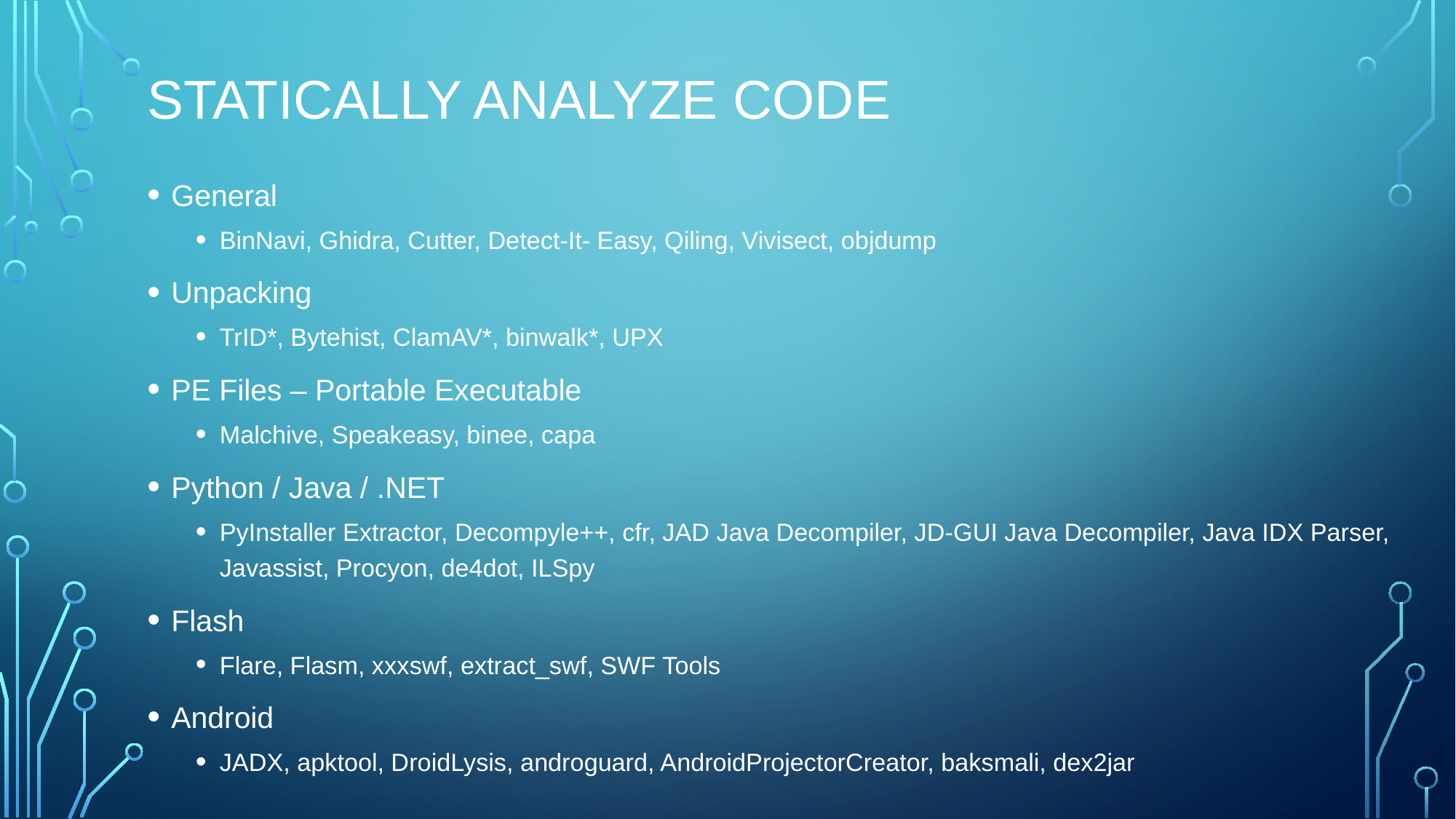

# Statically Analyze Code
General
BinNavi, Ghidra, Cutter, Detect-It- Easy, Qiling, Vivisect, objdump
Unpacking
TrID*, Bytehist, ClamAV*, binwalk*, UPX
PE Files – Portable Executable
Malchive, Speakeasy, binee, capa
Python / Java / .NET
PyInstaller Extractor, Decompyle++, cfr, JAD Java Decompiler, JD-GUI Java Decompiler, Java IDX Parser, Javassist, Procyon, de4dot, ILSpy
Flash
Flare, Flasm, xxxswf, extract_swf, SWF Tools
Android
JADX, apktool, DroidLysis, androguard, AndroidProjectorCreator, baksmali, dex2jar